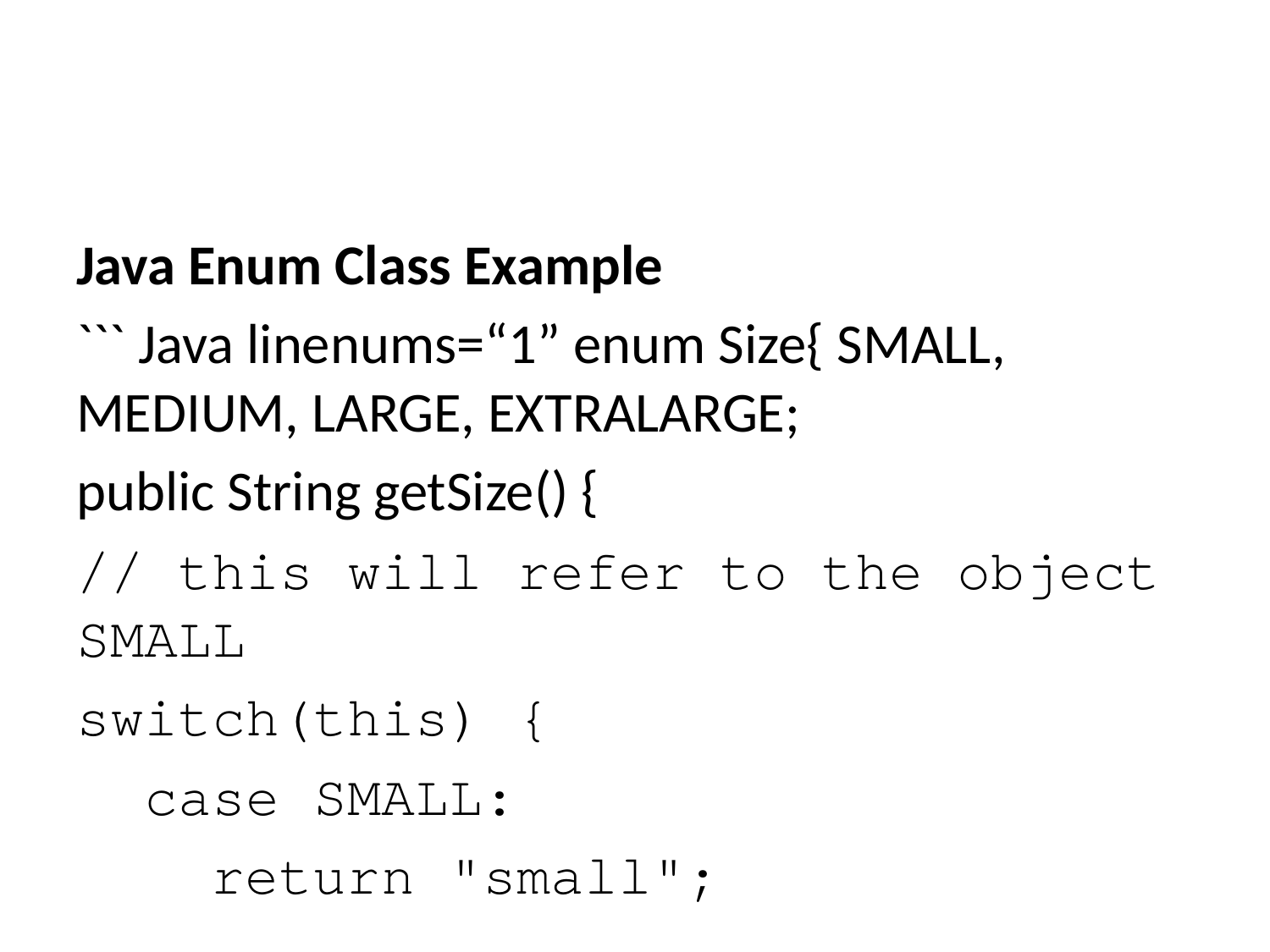

Java Enum Class Example
``` Java linenums=“1” enum Size{ SMALL, MEDIUM, LARGE, EXTRALARGE;
public String getSize() {
// this will refer to the object SMALL
switch(this) {
  case SMALL:
    return "small";

  case MEDIUM:
    return "medium";

  case LARGE:
    return "large";

  case EXTRALARGE:
    return "extra large";

  default:
    return null;
  }
} …

---

### Java Enum Class Example

``` Java linenums="1"
...
  public static void main(String[] args) {

    // call getSize()
    // using the object SMALL
    System.out.println("The size of the pizza is " + Size.SMALL.getSize());
  }
}